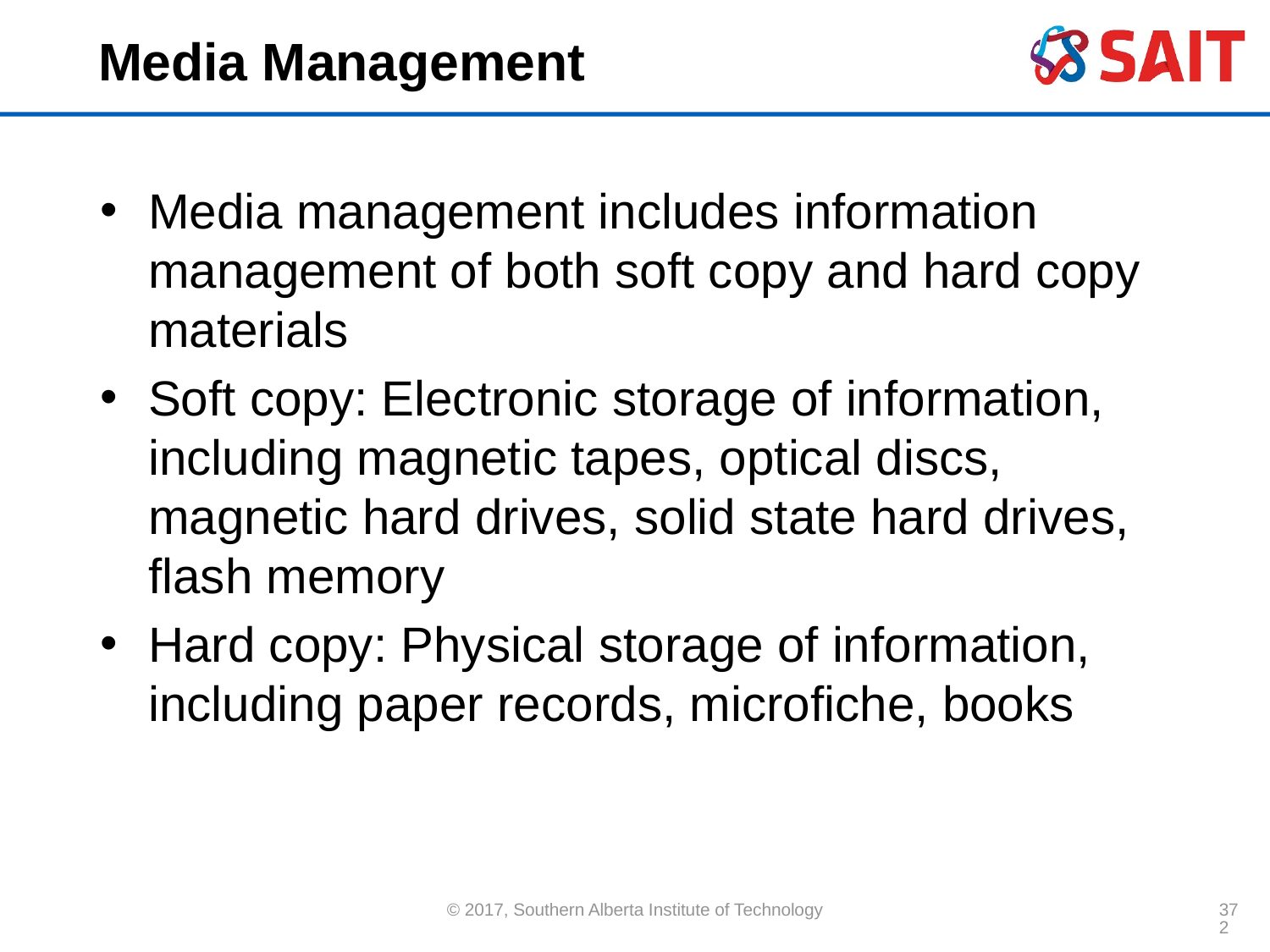

# Media Management
Media management includes information management of both soft copy and hard copy materials
Soft copy: Electronic storage of information, including magnetic tapes, optical discs, magnetic hard drives, solid state hard drives, flash memory
Hard copy: Physical storage of information, including paper records, microfiche, books